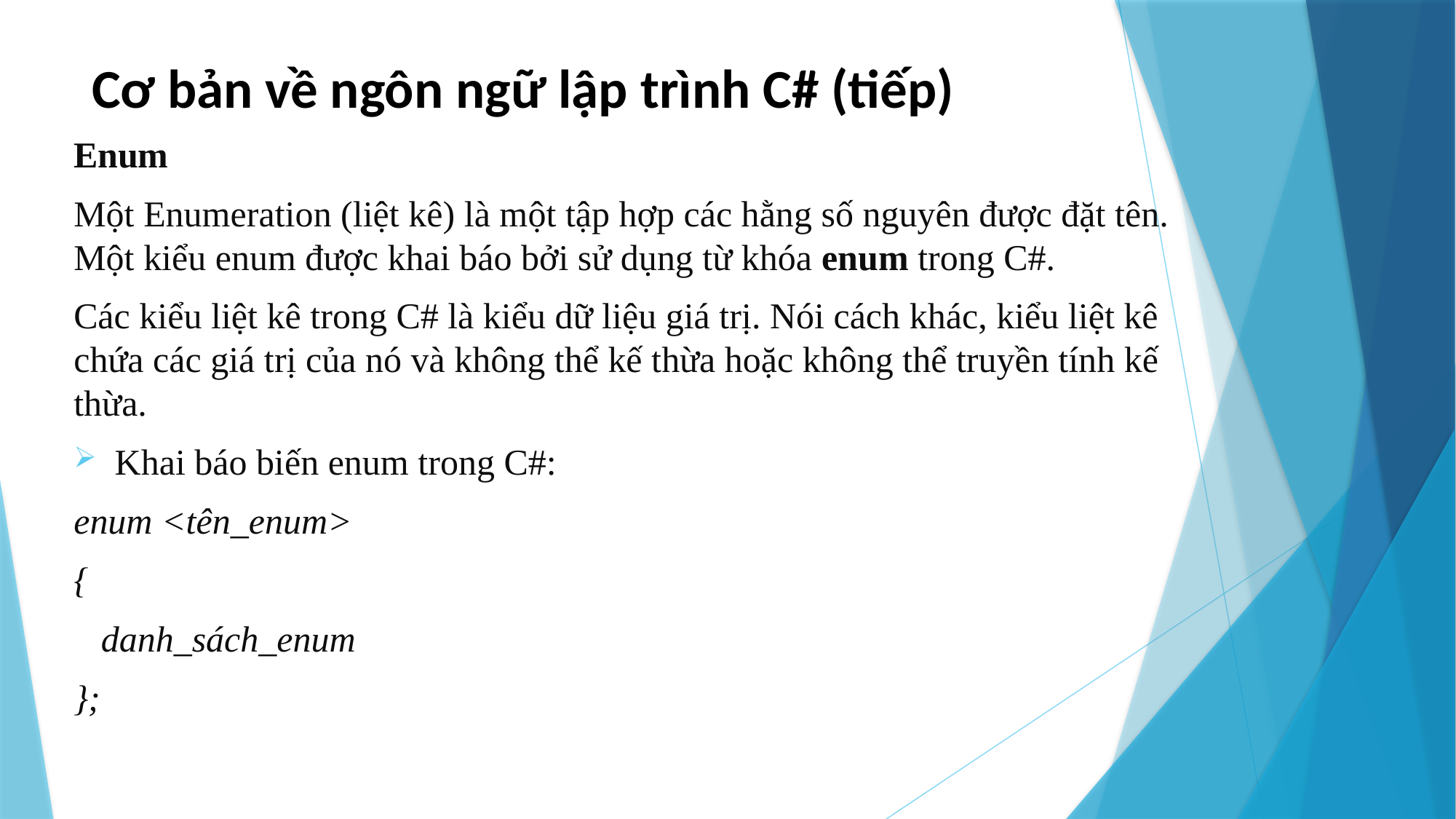

# Cơ bản về ngôn ngữ lập trình C# (tiếp)
Enum
Một Enumeration (liệt kê) là một tập hợp các hằng số nguyên được đặt tên. Một kiểu enum được khai báo bởi sử dụng từ khóa enum trong C#.
Các kiểu liệt kê trong C# là kiểu dữ liệu giá trị. Nói cách khác, kiểu liệt kê chứa các giá trị của nó và không thể kế thừa hoặc không thể truyền tính kế thừa.
Khai báo biến enum trong C#:
enum <tên_enum>
{
   danh_sách_enum
};